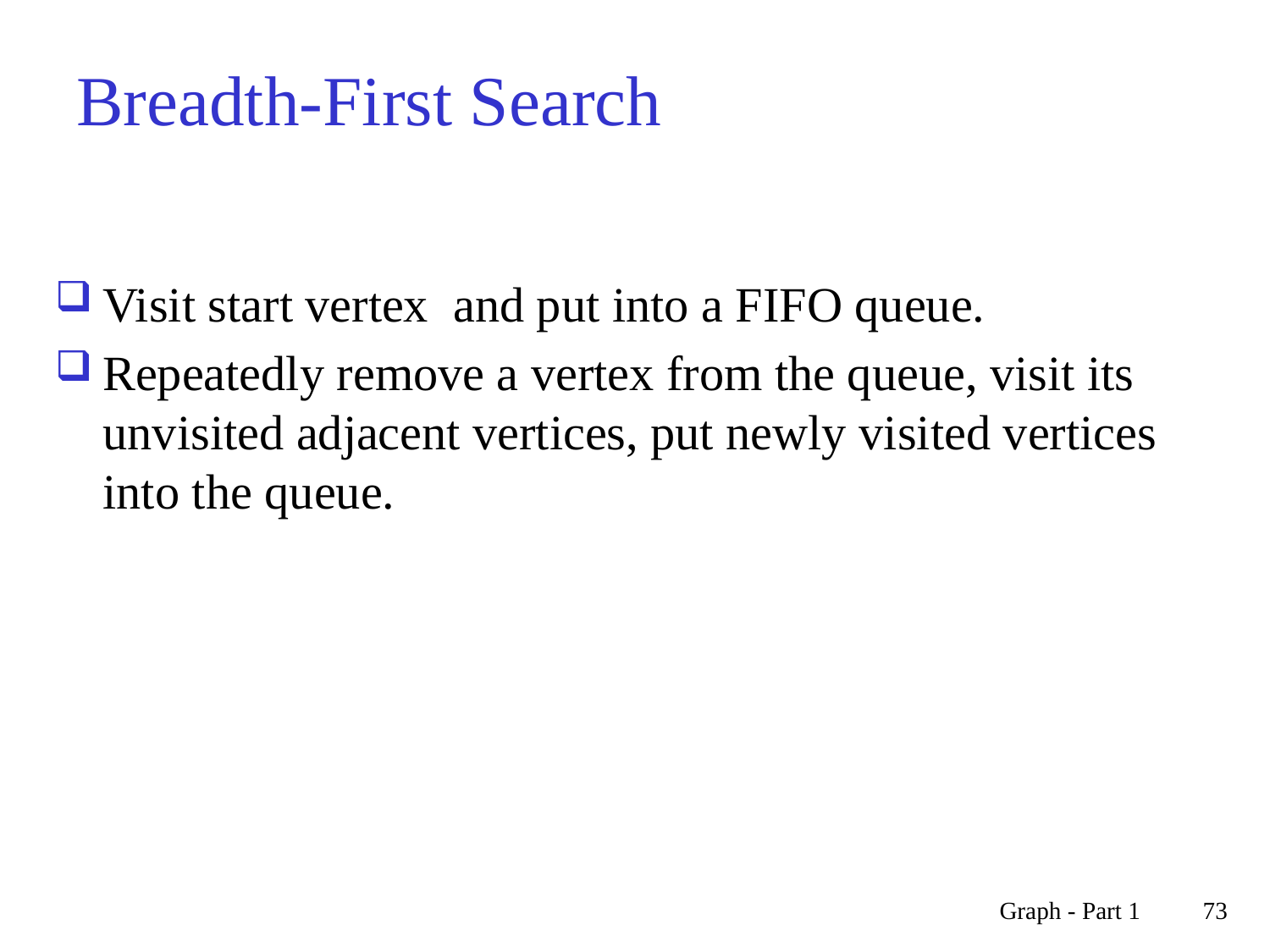

# Breadth-First Search
Visit start vertex  and put into a FIFO queue.
Repeatedly remove a vertex from the queue, visit its unvisited adjacent vertices, put newly visited vertices into the queue.
Graph - Part 1
73